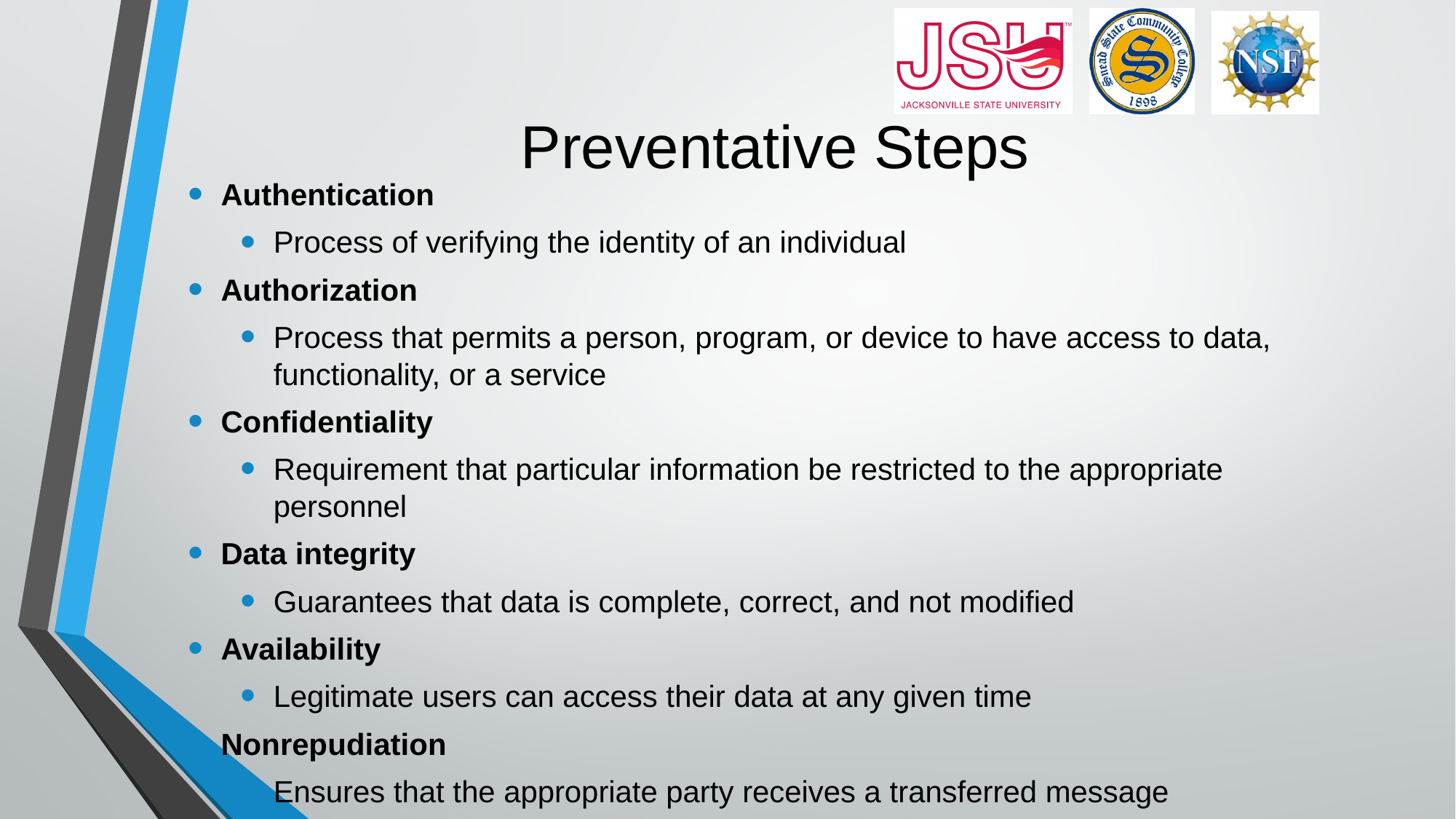

# Preventative Steps
Authentication
Process of verifying the identity of an individual
Authorization
Process that permits a person, program, or device to have access to data, functionality, or a service
Confidentiality
Requirement that particular information be restricted to the appropriate personnel
Data integrity
Guarantees that data is complete, correct, and not modified
Availability
Legitimate users can access their data at any given time
Nonrepudiation
Ensures that the appropriate party receives a transferred message